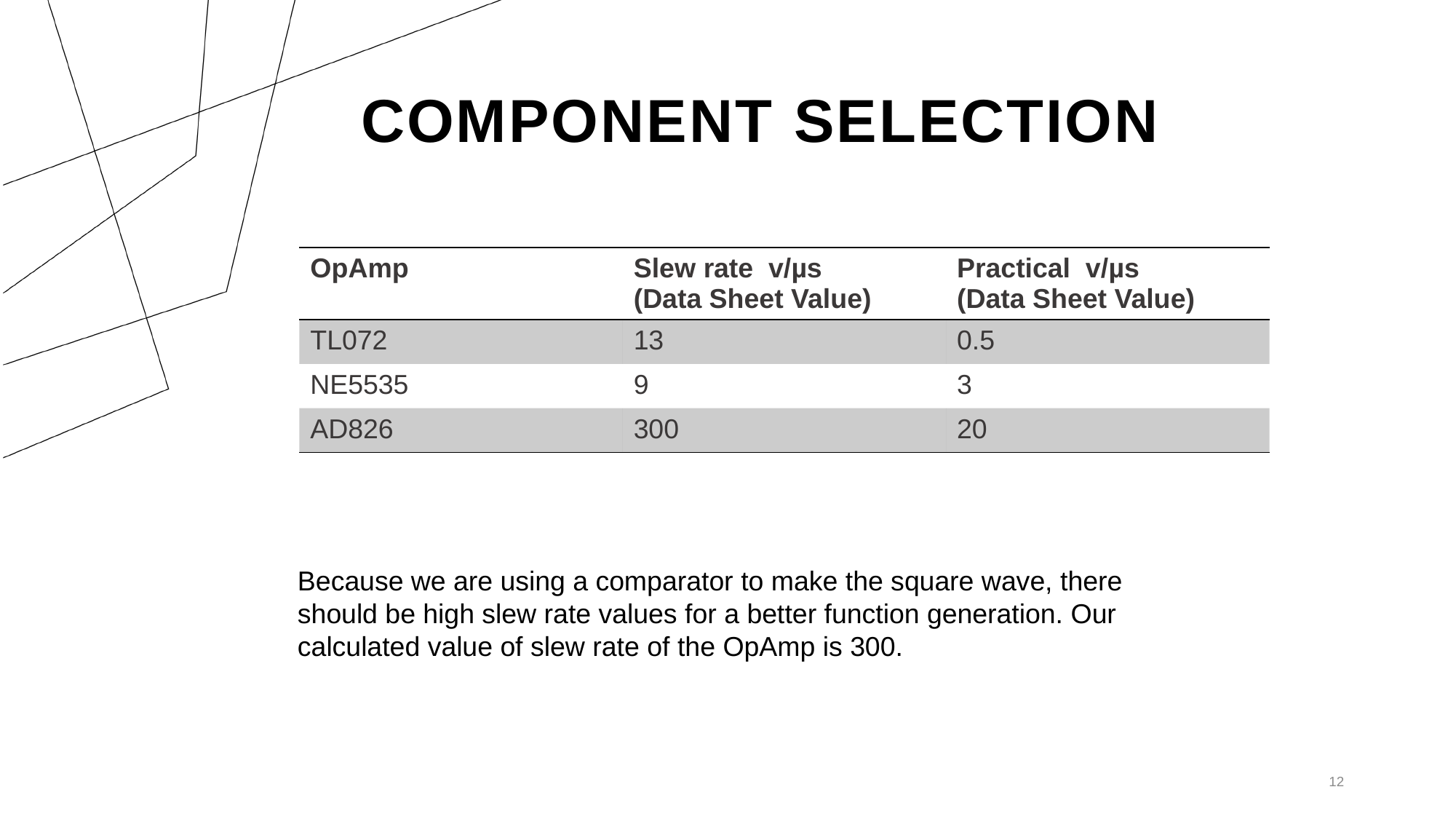

# Component Selection
| OpAmp | Slew rate v/µs (Data Sheet Value) | Practical v/µs (Data Sheet Value) |
| --- | --- | --- |
| TL072 | 13 | 0.5 |
| NE5535 | 9 | 3 |
| AD826 | 300 | 20 |
Because we are using a comparator to make the square wave, there should be high slew rate values for a better function generation. Our calculated value of slew rate of the OpAmp is 300.
12